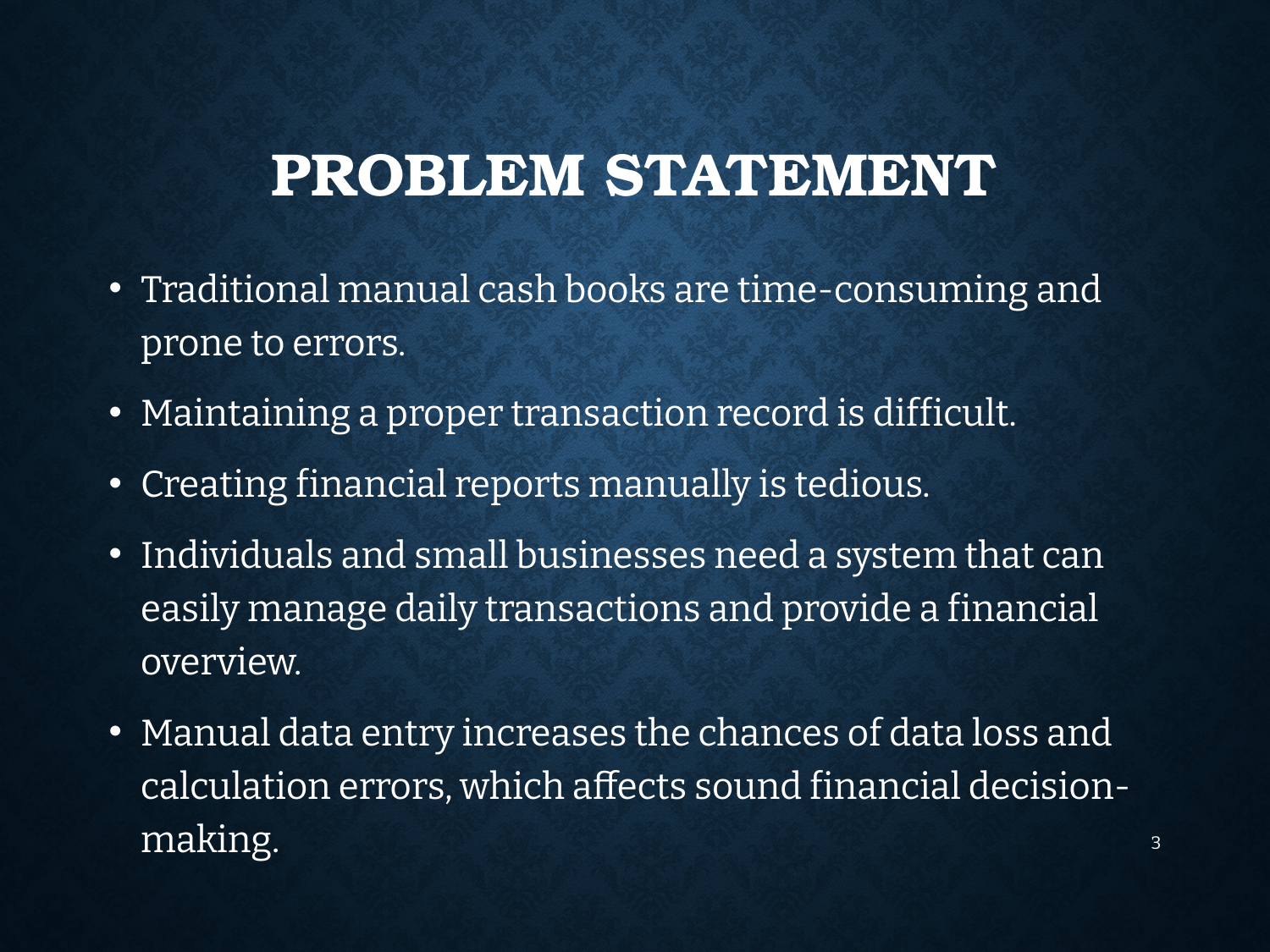

# Problem Statement
Traditional manual cash books are time-consuming and prone to errors.
Maintaining a proper transaction record is difficult.
Creating financial reports manually is tedious.
Individuals and small businesses need a system that can easily manage daily transactions and provide a financial overview.
Manual data entry increases the chances of data loss and calculation errors, which affects sound financial decision-making.
3